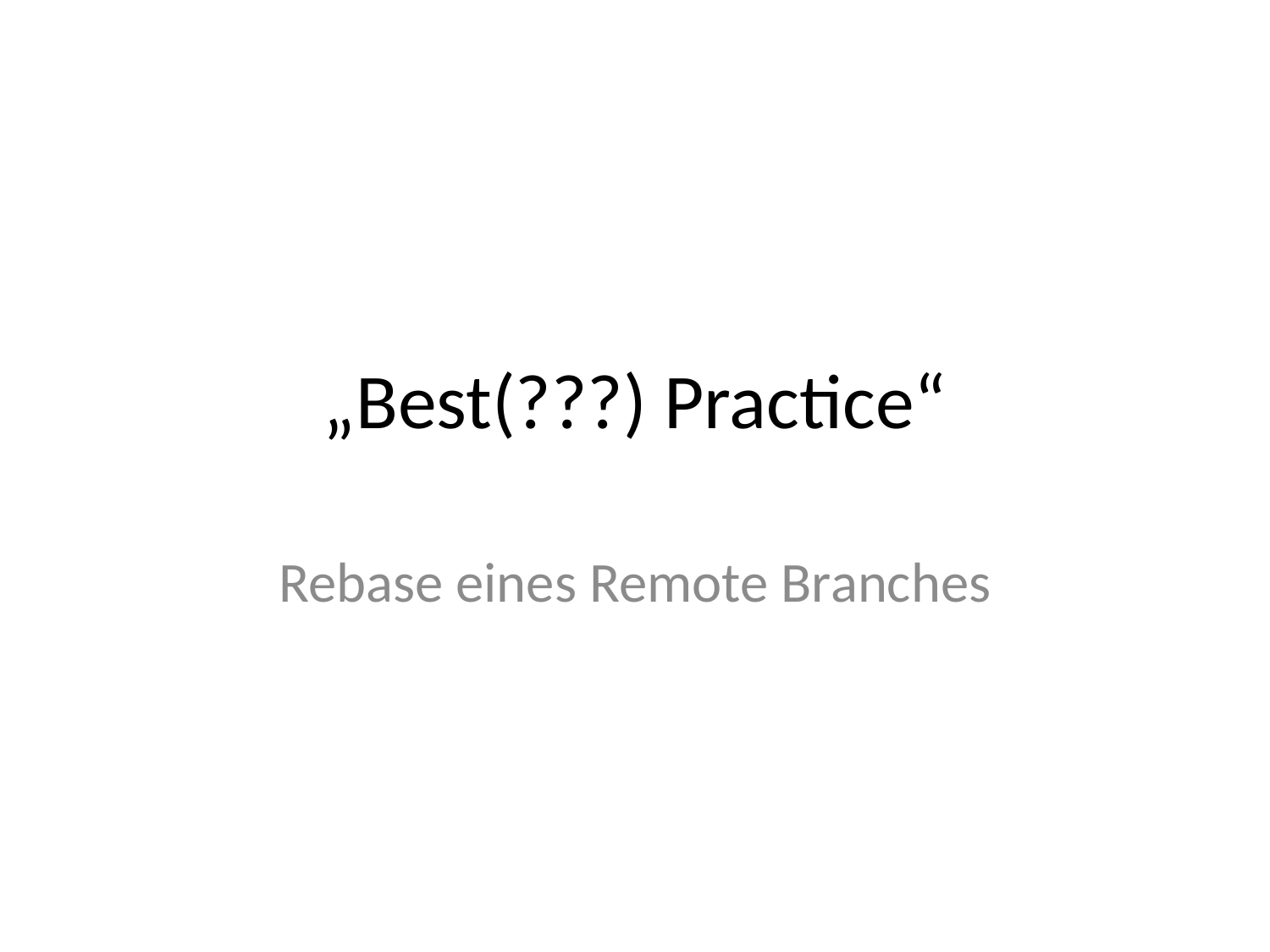

# „Best(???) Practice“
Rebase eines Remote Branches